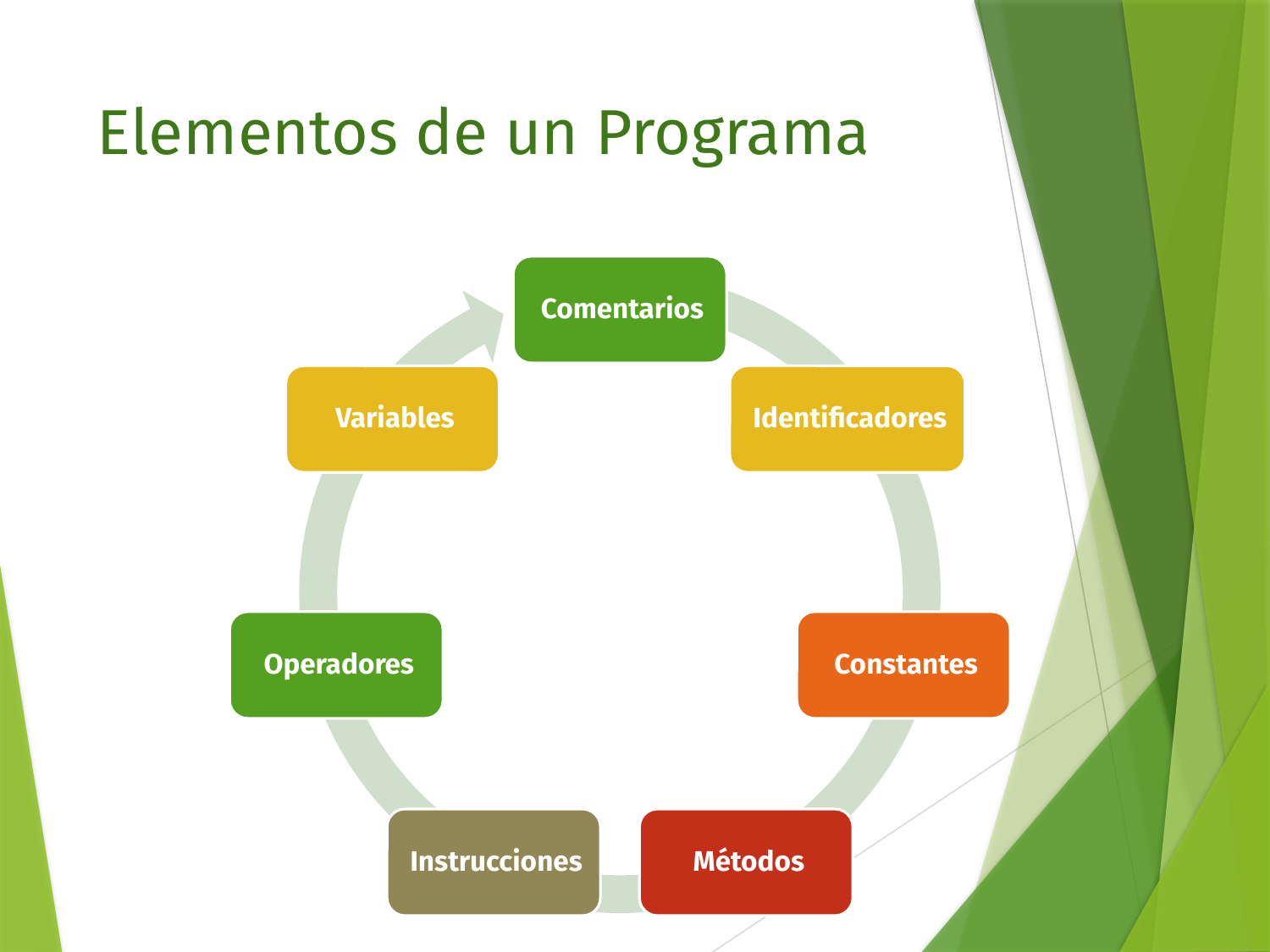

# Elementos de un Programa
Comentarios
Identificadores
Constantes
Métodos
Instrucciones
Operadores
Variables